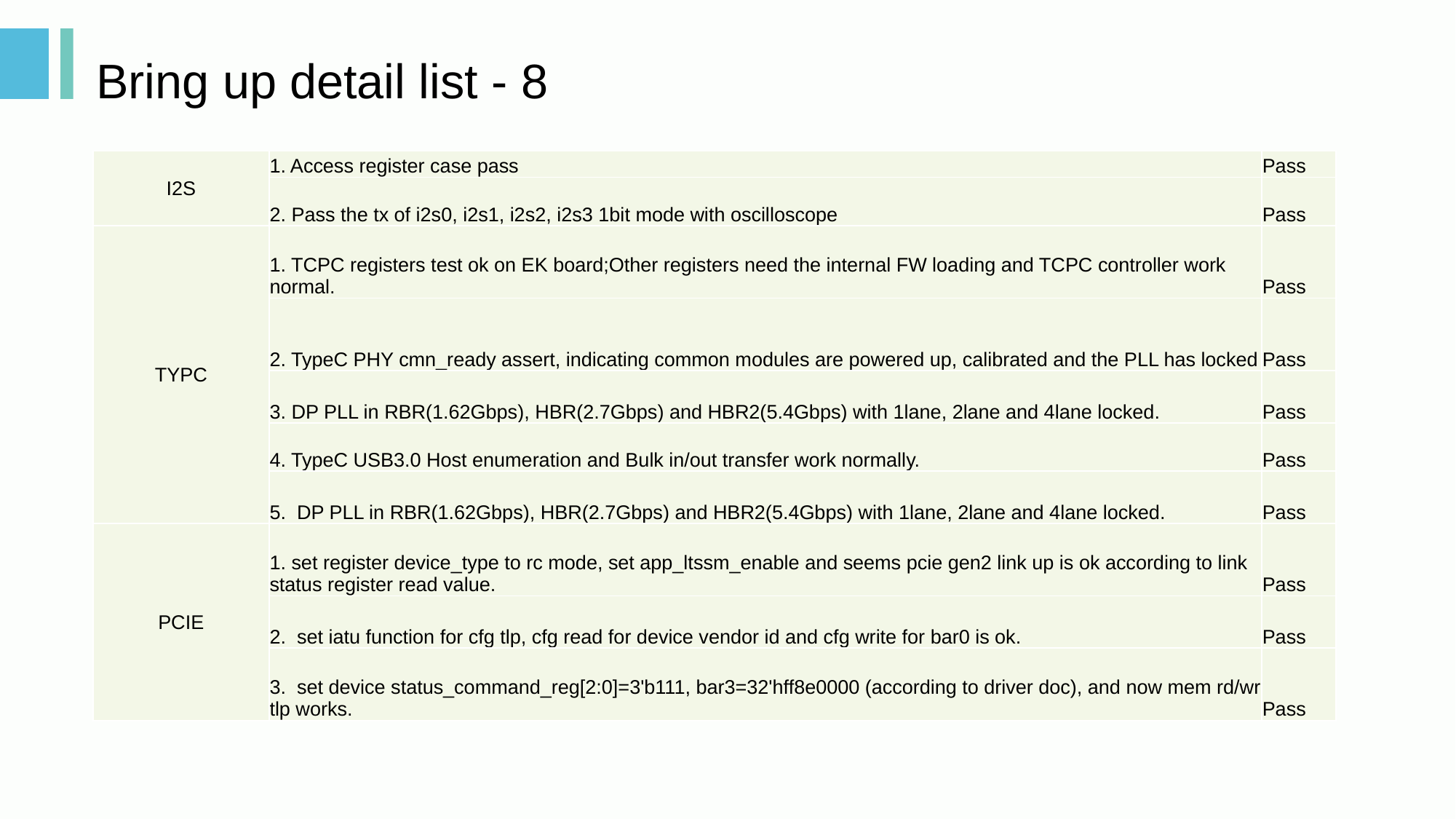

# Bring up detail list - 8
| I2S | 1. Access register case pass | Pass |
| --- | --- | --- |
|  | 2. Pass the tx of i2s0, i2s1, i2s2, i2s3 1bit mode with oscilloscope | Pass |
| TYPC | 1. TCPC registers test ok on EK board;Other registers need the internal FW loading and TCPC controller work normal. | Pass |
|  | 2. TypeC PHY cmn\_ready assert, indicating common modules are powered up, calibrated and the PLL has locked | Pass |
|  | 3. DP PLL in RBR(1.62Gbps), HBR(2.7Gbps) and HBR2(5.4Gbps) with 1lane, 2lane and 4lane locked. | Pass |
|  | 4. TypeC USB3.0 Host enumeration and Bulk in/out transfer work normally. | Pass |
|  | 5. DP PLL in RBR(1.62Gbps), HBR(2.7Gbps) and HBR2(5.4Gbps) with 1lane, 2lane and 4lane locked. | Pass |
| PCIE | 1. set register device\_type to rc mode, set app\_ltssm\_enable and seems pcie gen2 link up is ok according to link status register read value. | Pass |
|  | 2. set iatu function for cfg tlp, cfg read for device vendor id and cfg write for bar0 is ok. | Pass |
|  | 3. set device status\_command\_reg[2:0]=3'b111, bar3=32'hff8e0000 (according to driver doc), and now mem rd/wr tlp works. | Pass |